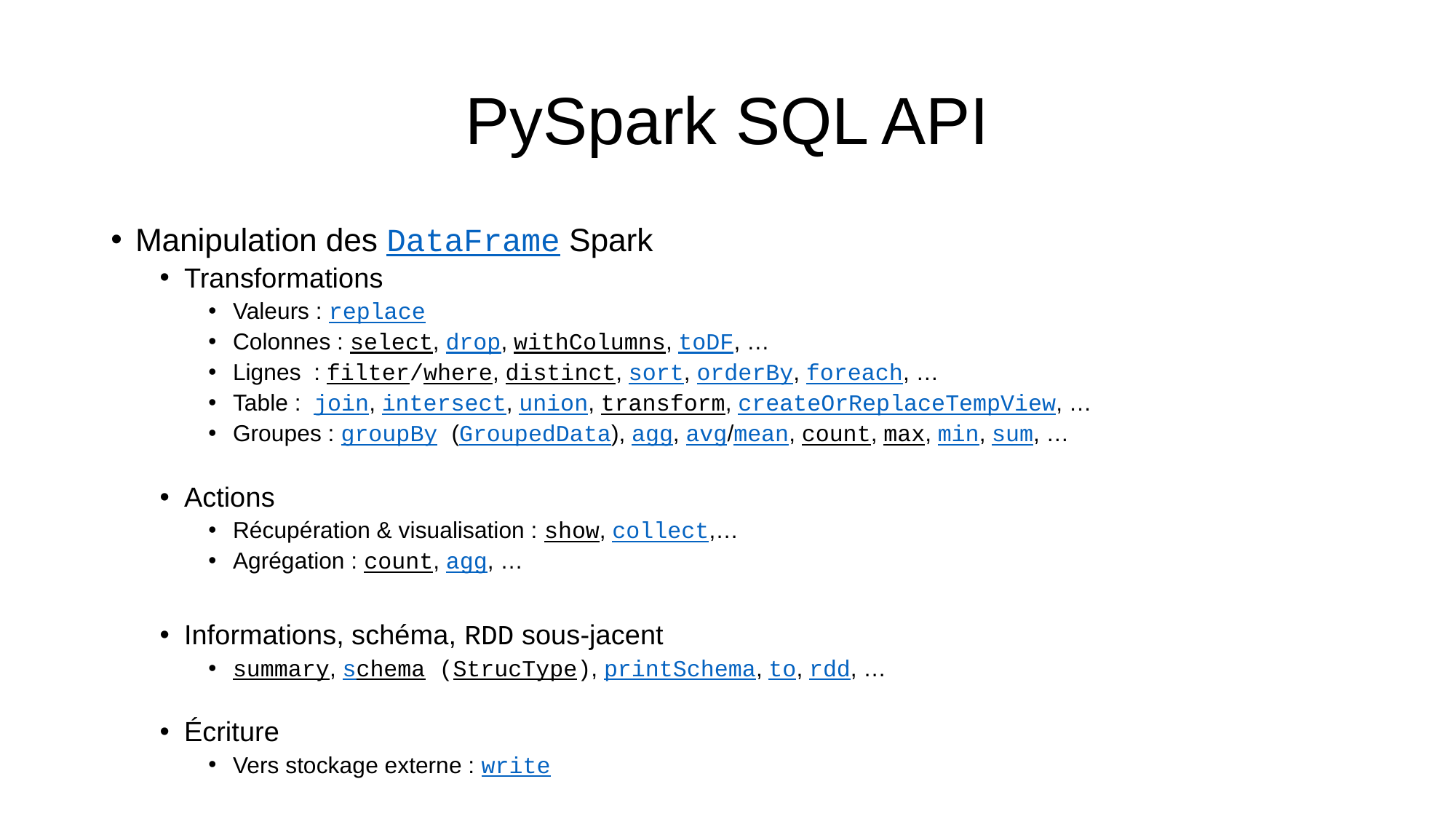

# PySpark SQL API
Manipulation des DataFrame Spark
Transformations
Valeurs : replace
Colonnes : select, drop, withColumns, toDF, …
Lignes  : filter/where, distinct, sort, orderBy, foreach, …
Table :  join, intersect, union, transform, createOrReplaceTempView, …
Groupes : groupBy (GroupedData), agg, avg/mean, count, max, min, sum, …

Actions
Récupération & visualisation : show, collect,…
Agrégation : count, agg, …

Informations, schéma, RDD sous-jacent
summary, schema (StrucType), printSchema, to, rdd, …

Écriture
Vers stockage externe : write